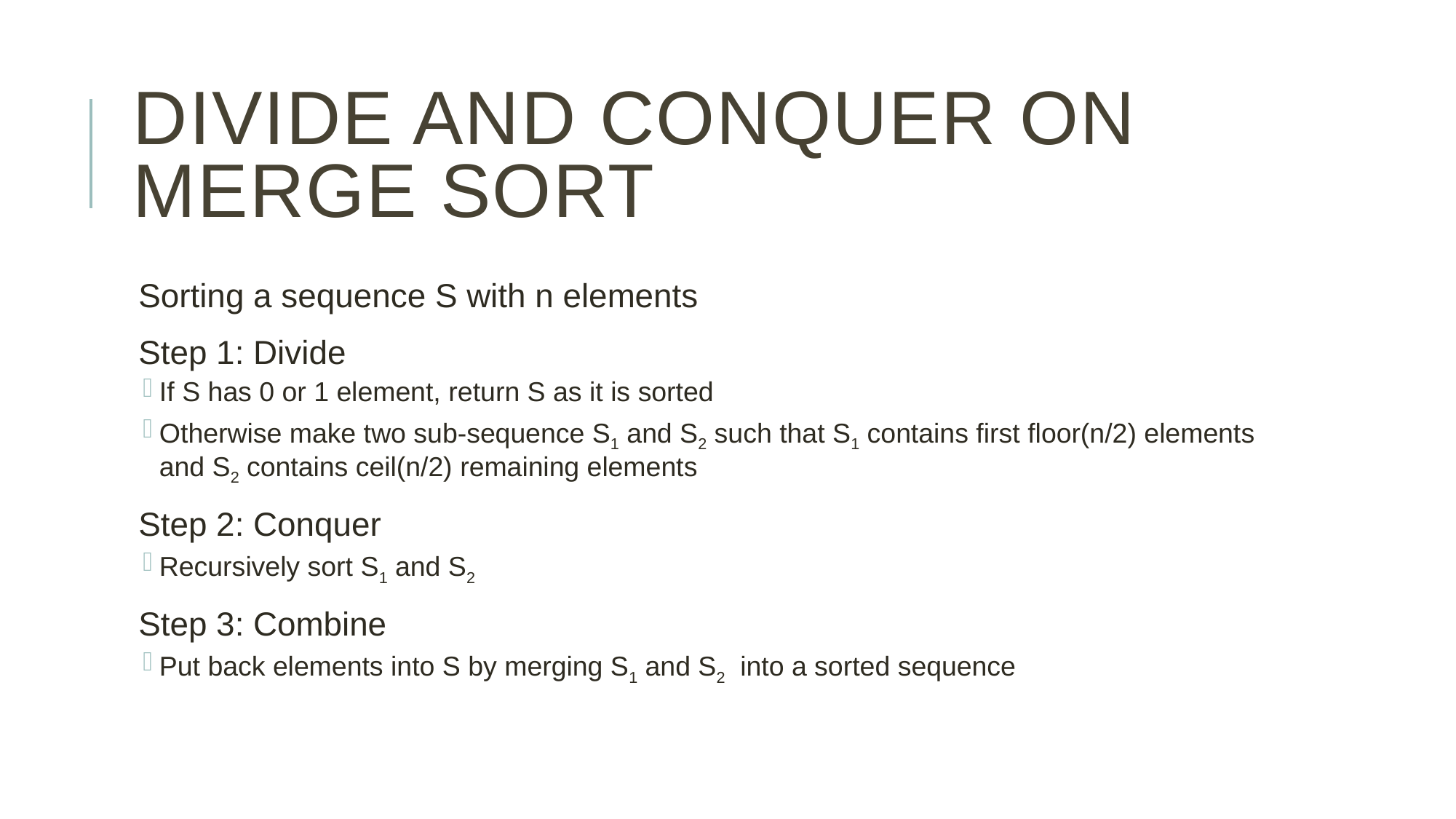

# Divide and Conquer on Merge Sort
Sorting a sequence S with n elements
Step 1: Divide
If S has 0 or 1 element, return S as it is sorted
Otherwise make two sub-sequence S1 and S2 such that S1 contains first floor(n/2) elements and S2 contains ceil(n/2) remaining elements
Step 2: Conquer
Recursively sort S1 and S2
Step 3: Combine
Put back elements into S by merging S1 and S2  into a sorted sequence